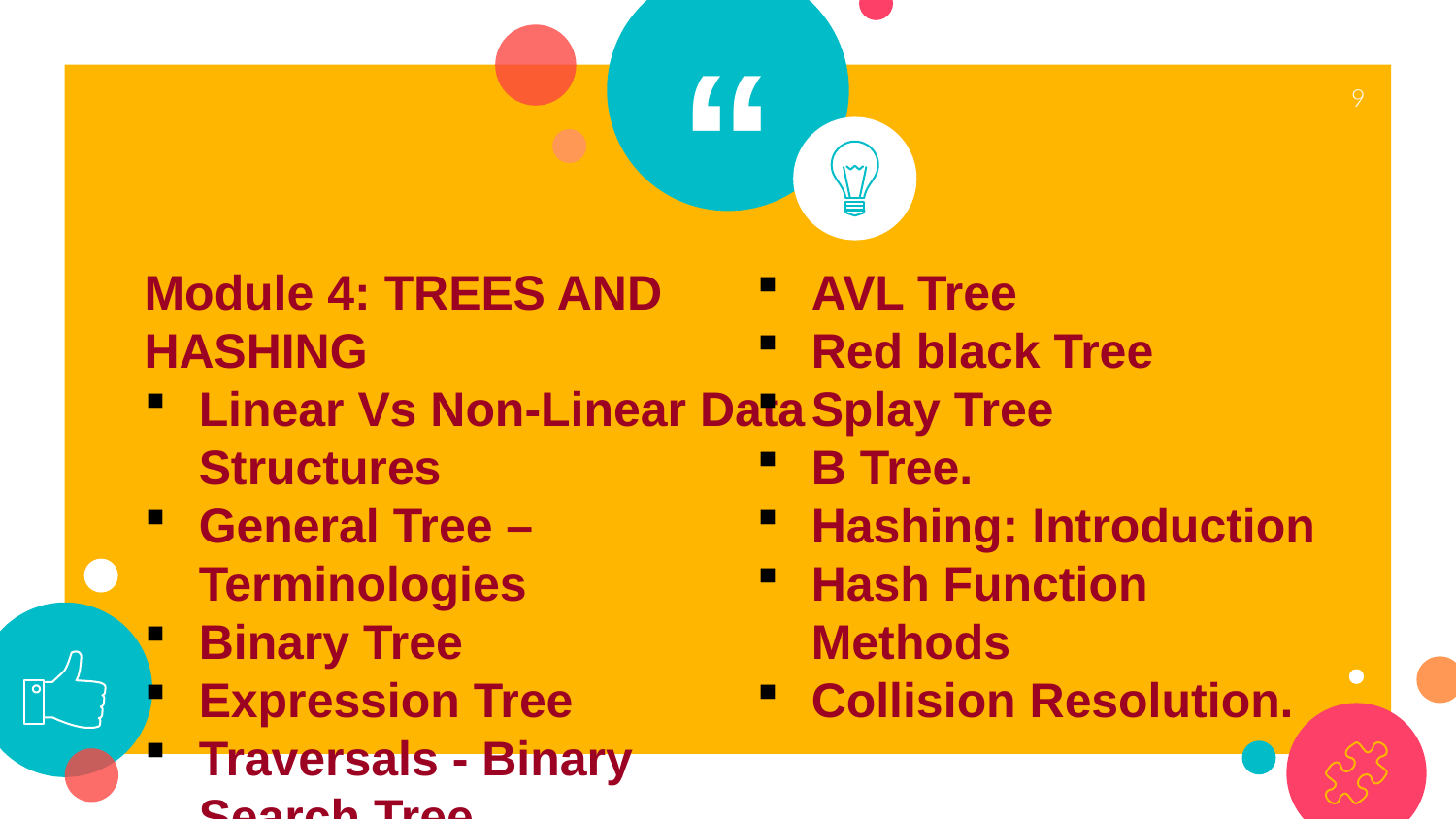

9
Module 4: TREES AND HASHING
Linear Vs Non-Linear Data Structures
General Tree – Terminologies
Binary Tree
Expression Tree
Traversals - Binary Search Tree
AVL Tree
Red black Tree
Splay Tree
B Tree.
Hashing: Introduction
Hash Function Methods
Collision Resolution.